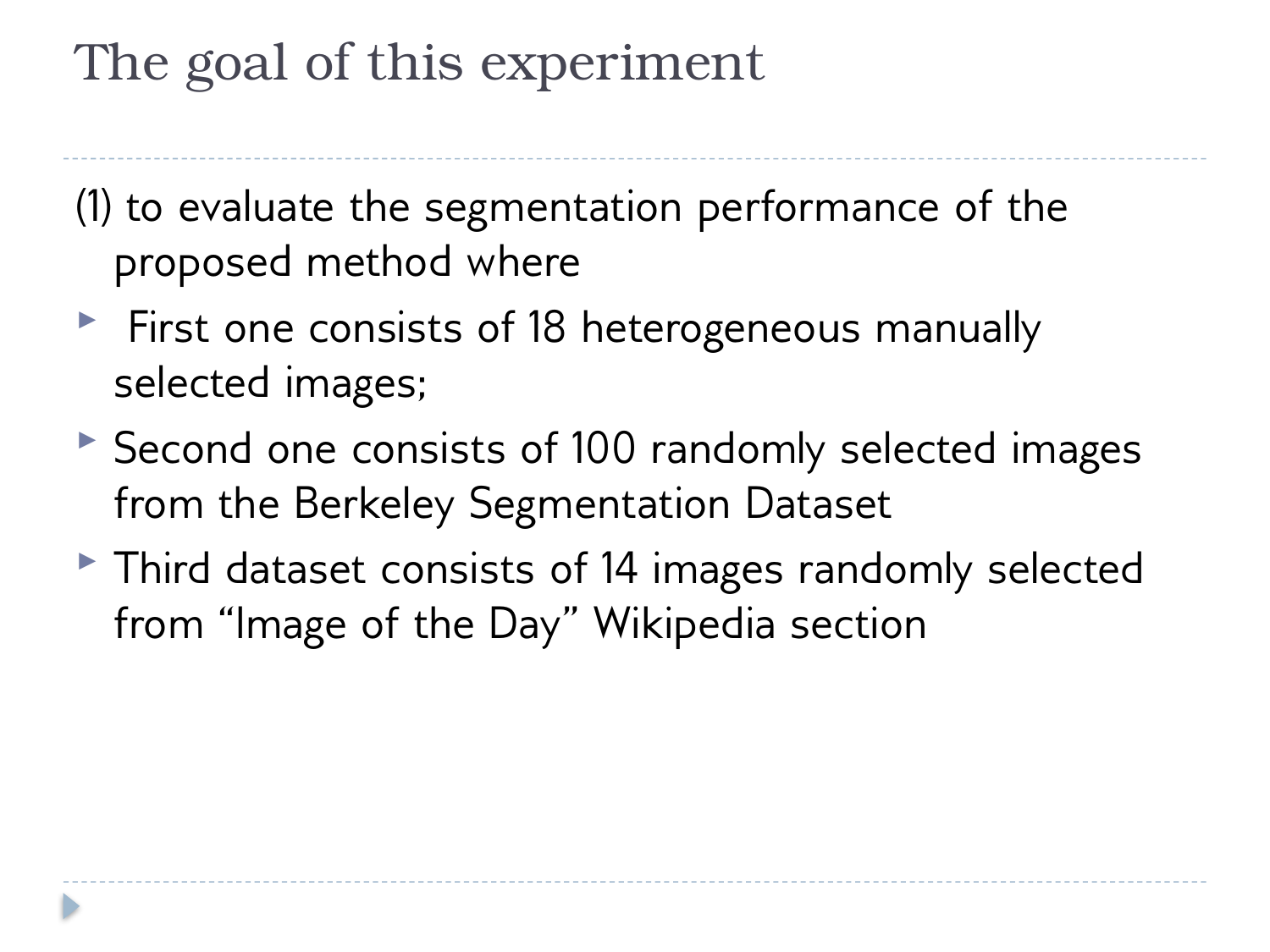

# The goal of this experiment
(1) to evaluate the segmentation performance of the proposed method where
 First one consists of 18 heterogeneous manually selected images;
Second one consists of 100 randomly selected images from the Berkeley Segmentation Dataset
Third dataset consists of 14 images randomly selected from “Image of the Day” Wikipedia section